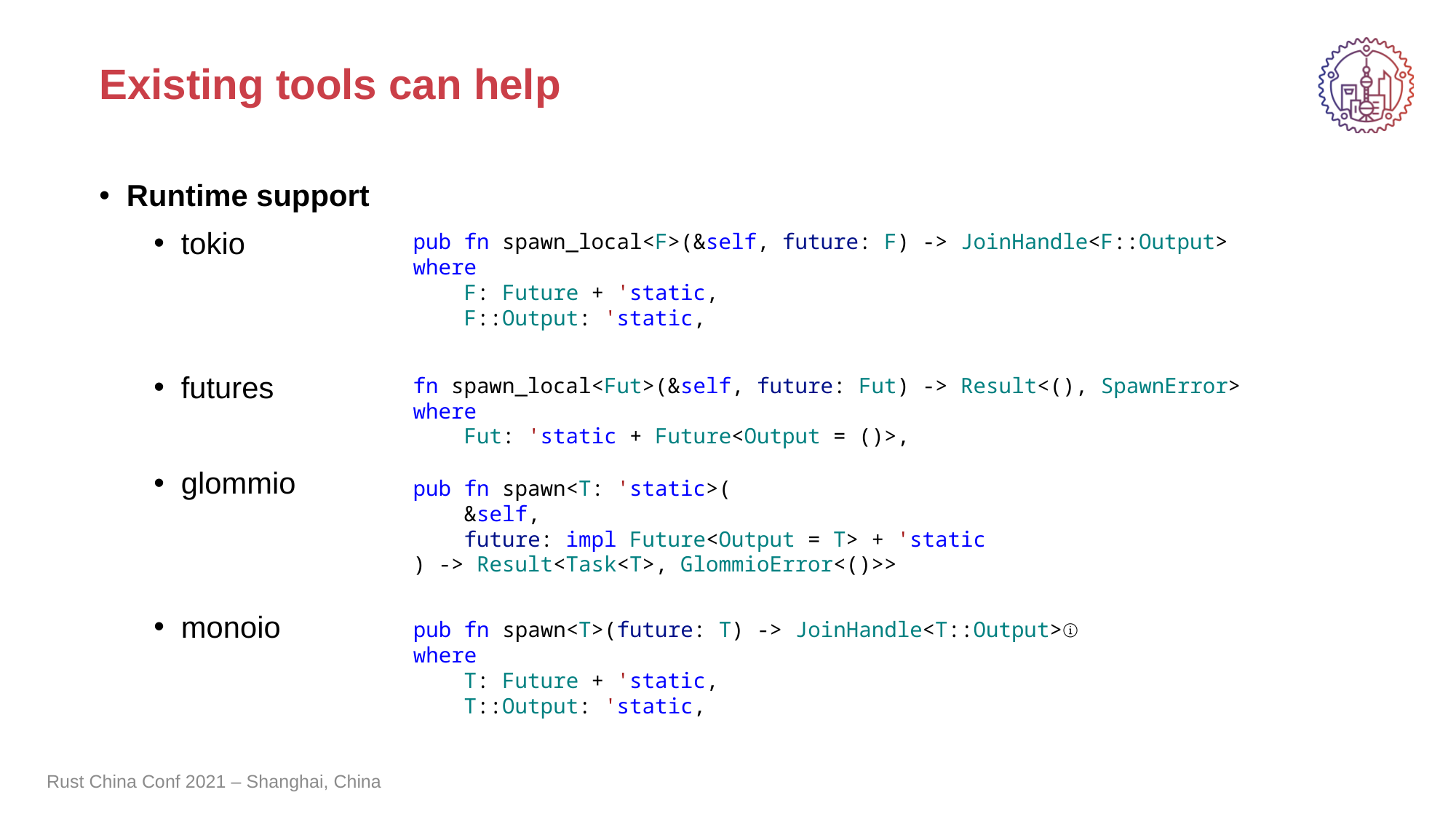

Existing tools can help
Runtime support
tokio

futures

glommio

monoio

pub fn spawn_local<F>(&self, future: F) -> JoinHandle<F::Output>
where
    F: Future + 'static,
    F::Output: 'static,
fn spawn_local<Fut>(&self, future: Fut) -> Result<(), SpawnError>
where
    Fut: 'static + Future<Output = ()>,
pub fn spawn<T: 'static>(
    &self,
    future: impl Future<Output = T> + 'static
) -> Result<Task<T>, GlommioError<()>>
pub fn spawn<T>(future: T) -> JoinHandle<T::Output>ⓘ
where
    T: Future + 'static,
    T::Output: 'static,